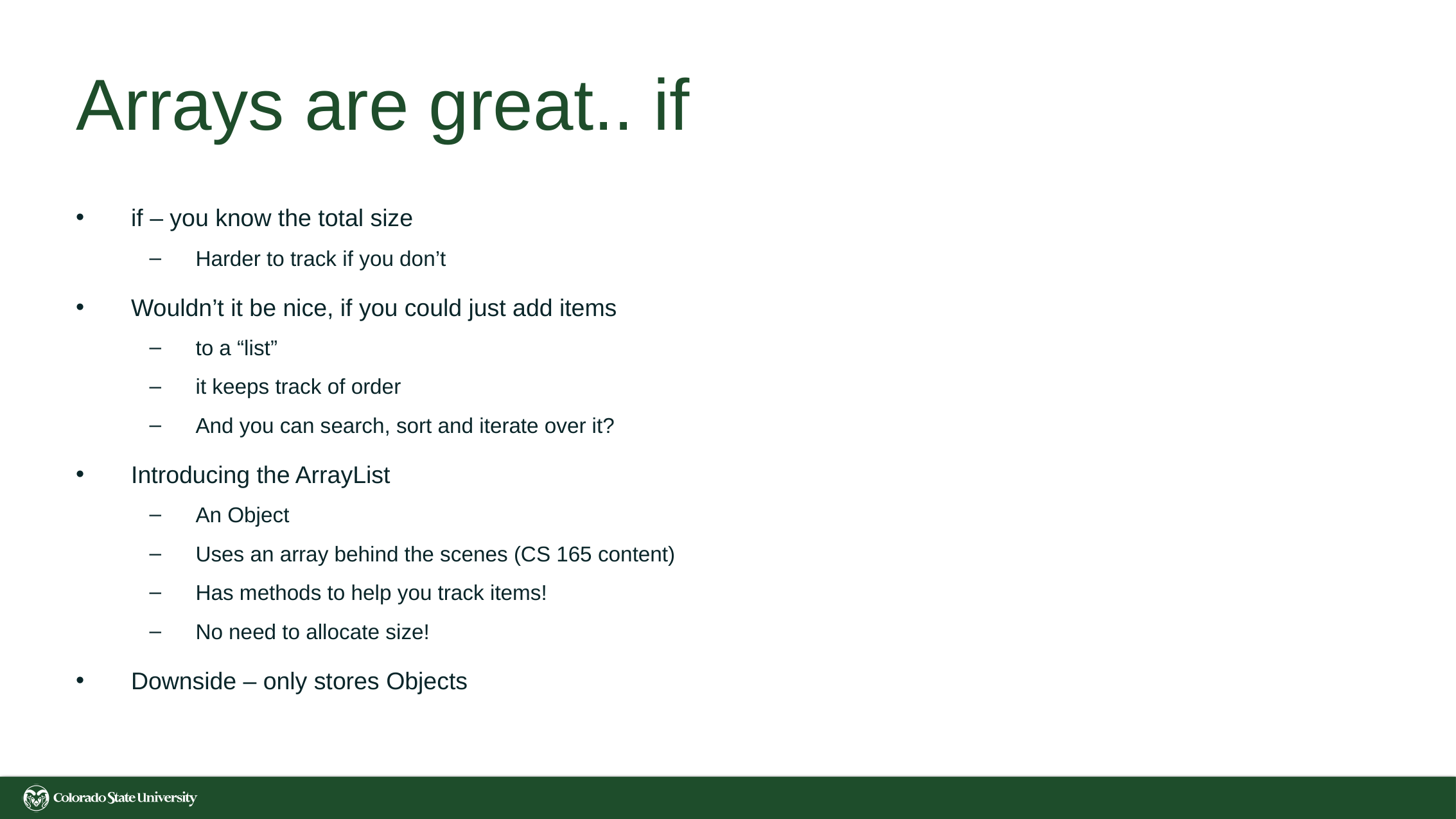

# Arrays are great.. if
if – you know the total size
Harder to track if you don’t
Wouldn’t it be nice, if you could just add items
to a “list”
it keeps track of order
And you can search, sort and iterate over it?
Introducing the ArrayList
An Object
Uses an array behind the scenes (CS 165 content)
Has methods to help you track items!
No need to allocate size!
Downside – only stores Objects